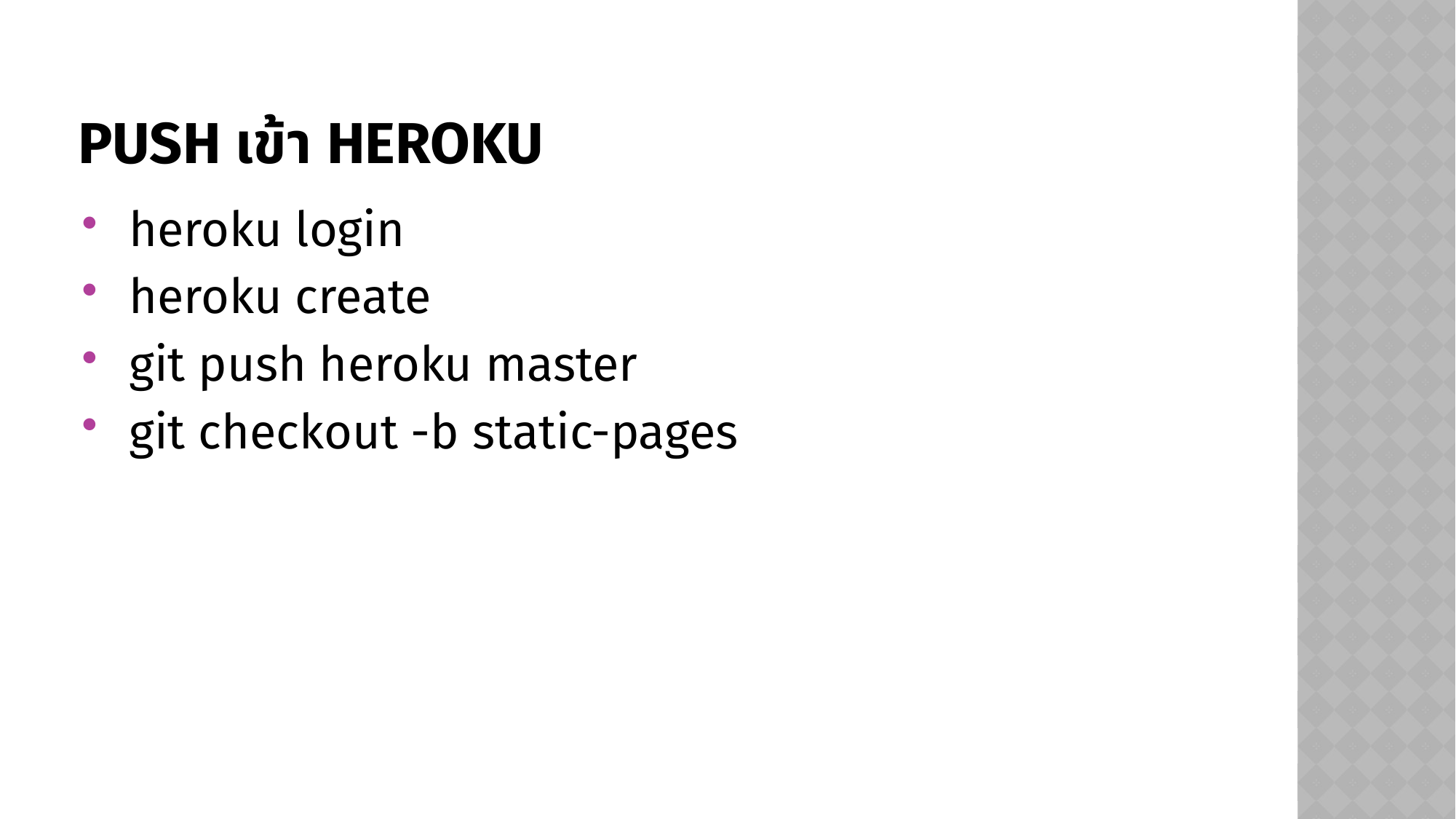

# Push เข้า heroku
 heroku login
 heroku create
 git push heroku master
 git checkout -b static-pages